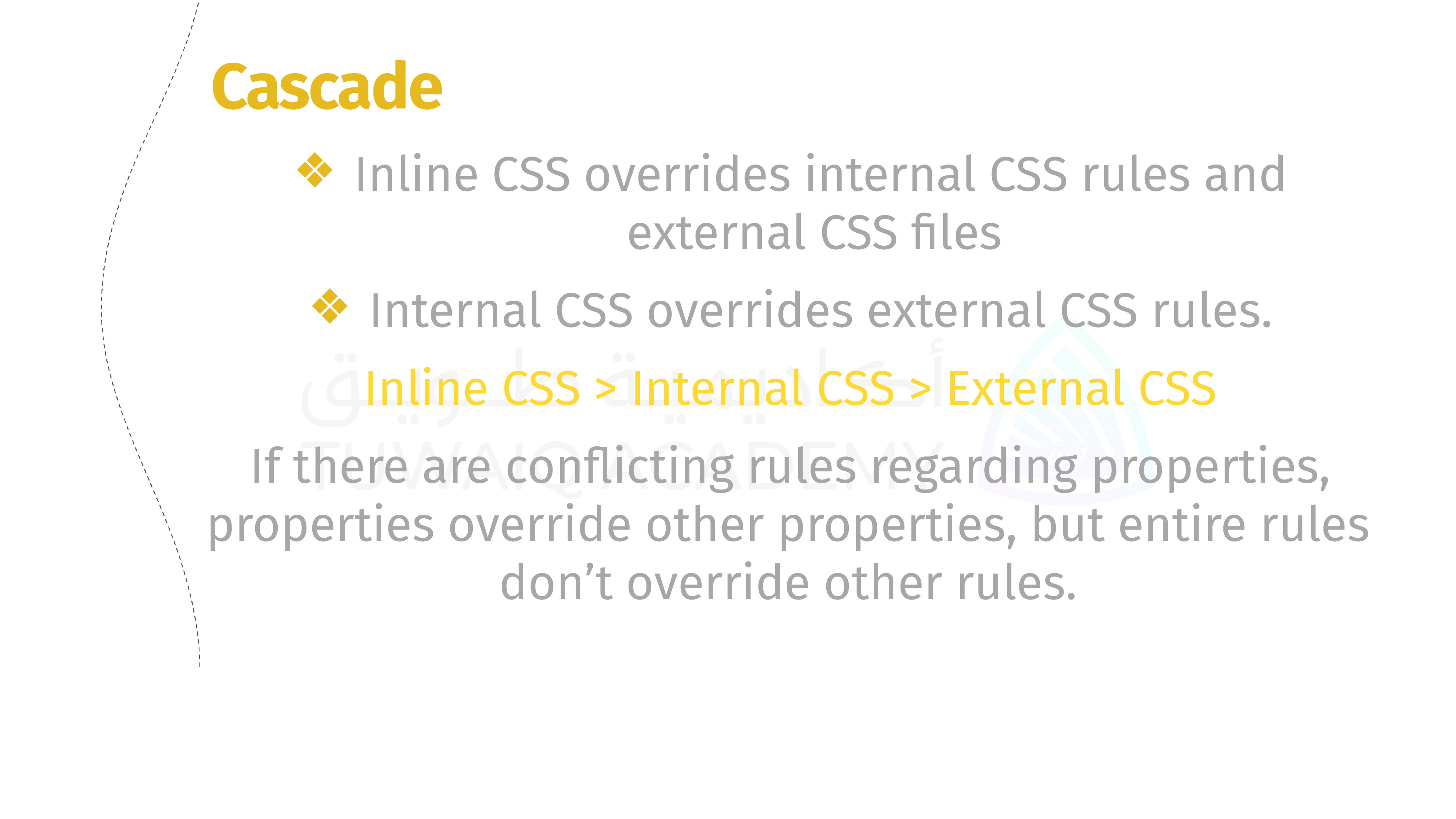

# Cascade
Inline CSS overrides internal CSS rules and external CSS files
Internal CSS overrides external CSS rules.
Inline CSS > Internal CSS > External CSS
If there are conflicting rules regarding properties, properties override other properties, but entire rules don’t override other rules.